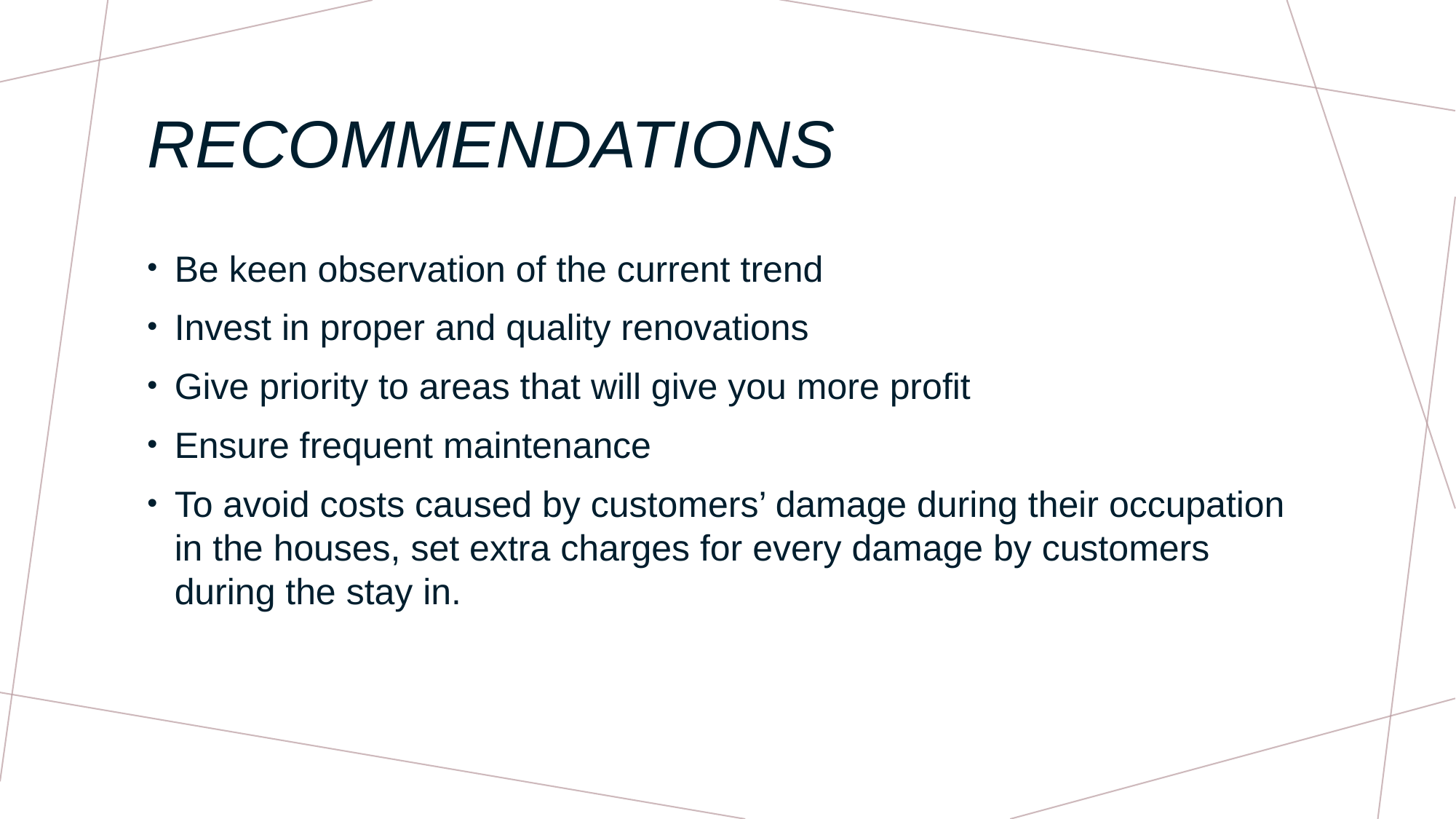

# Recommendations
Be keen observation of the current trend
Invest in proper and quality renovations
Give priority to areas that will give you more profit
Ensure frequent maintenance
To avoid costs caused by customers’ damage during their occupation in the houses, set extra charges for every damage by customers during the stay in.